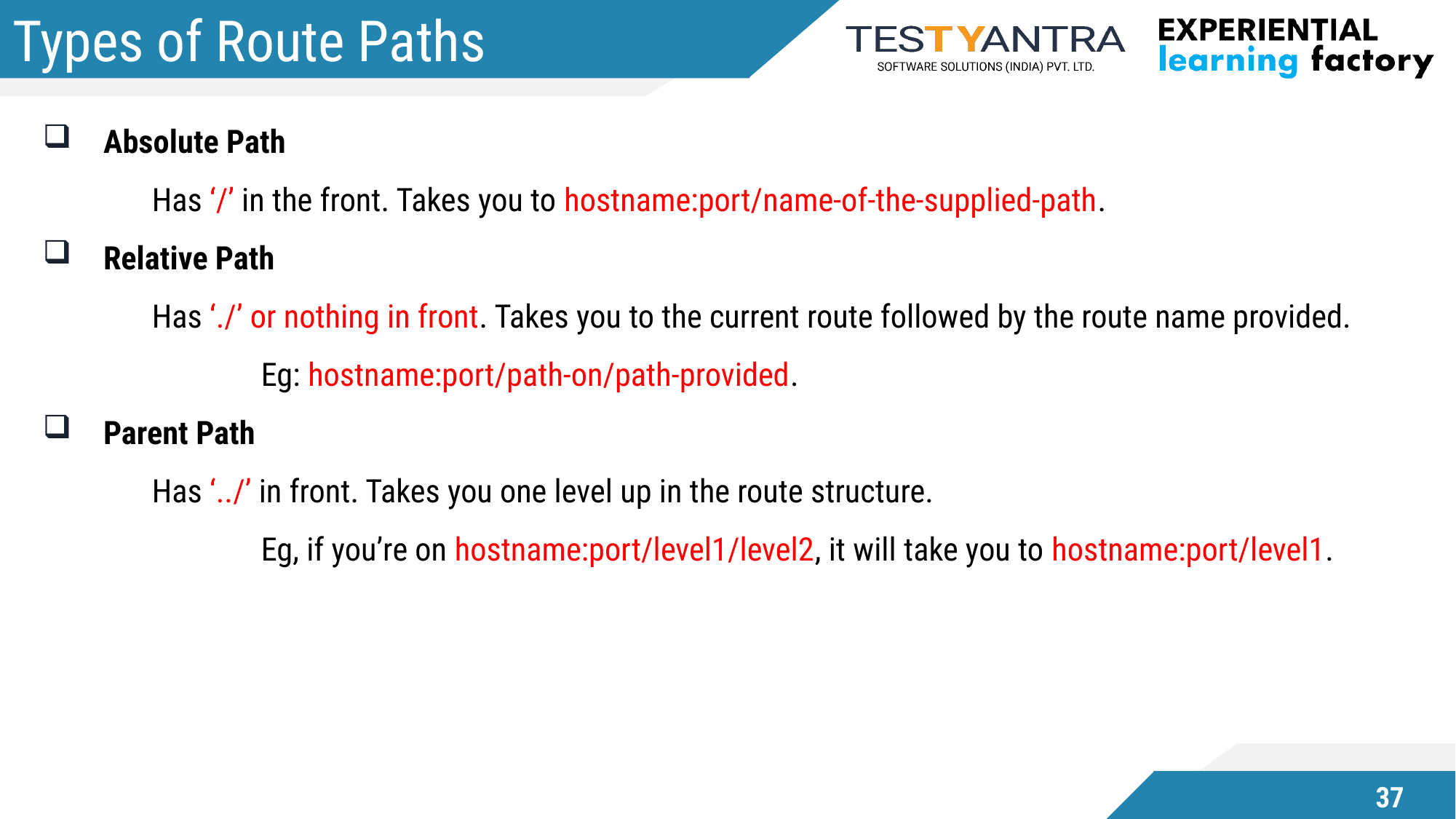

# Types of Route Paths
Absolute Path
	Has ‘/’ in the front. Takes you to hostname:port/name-of-the-supplied-path.
Relative Path
	Has ‘./’ or nothing in front. Takes you to the current route followed by the route name provided.
		Eg: hostname:port/path-on/path-provided.
Parent Path
	Has ‘../’ in front. Takes you one level up in the route structure.
		Eg, if you’re on hostname:port/level1/level2, it will take you to hostname:port/level1.
37